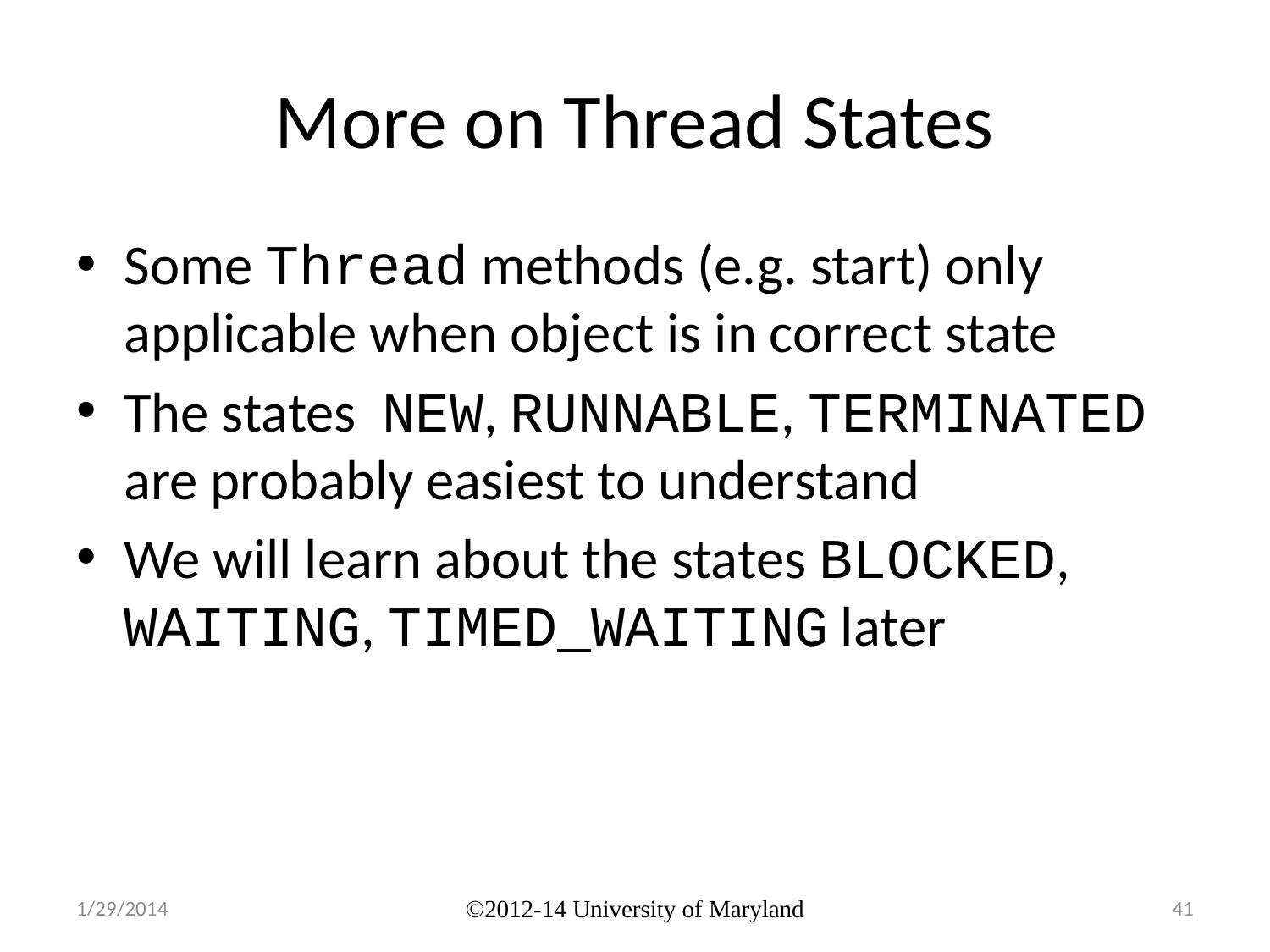

# More on Thread States
Some Thread methods (e.g. start) only applicable when object is in correct state
The states  NEW, RUNNABLE, TERMINATED are probably easiest to understand
We will learn about the states BLOCKED, WAITING, TIMED_WAITING later
1/29/2014
©2012-14 University of Maryland
41